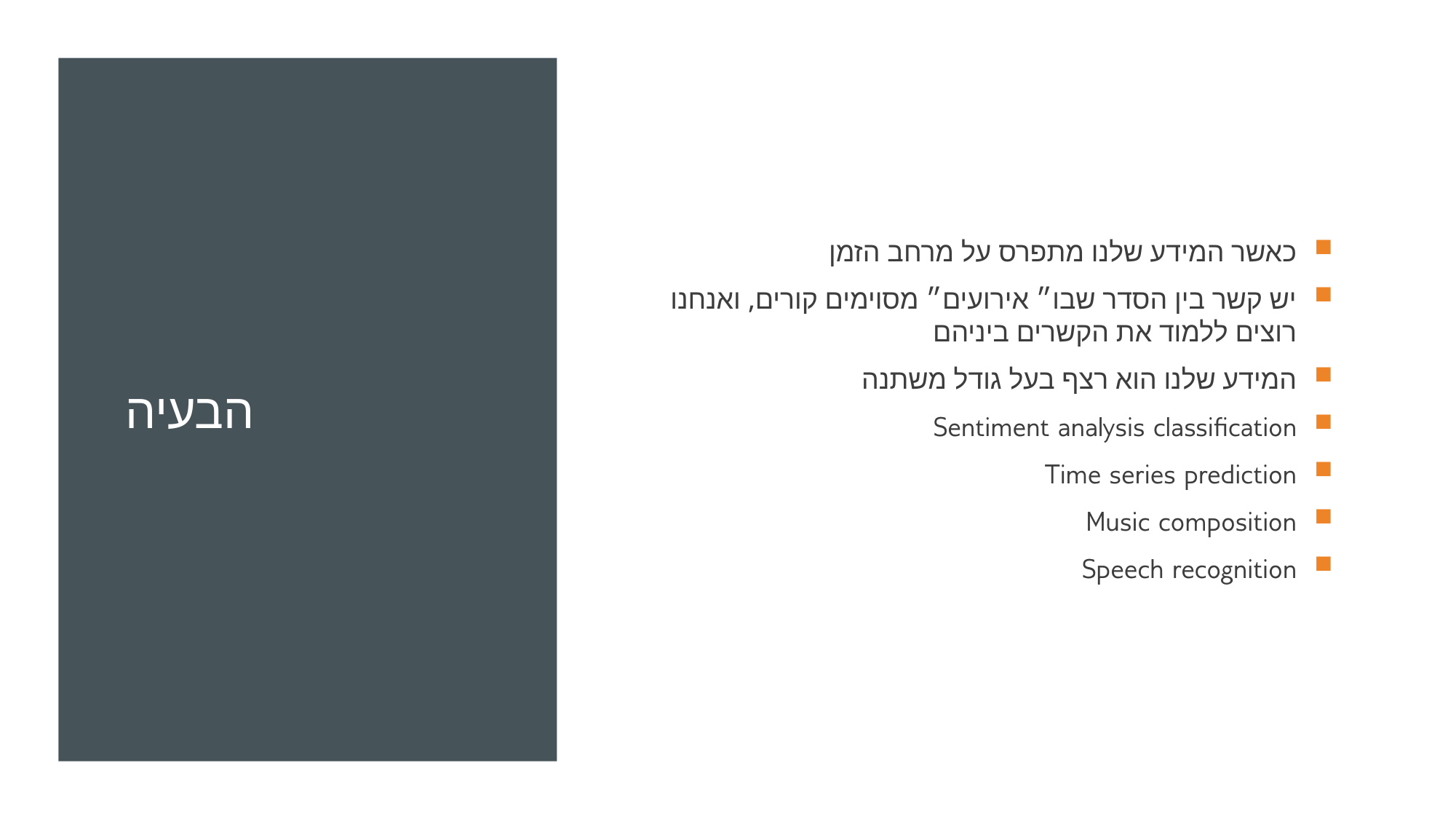

# הבעיה
כאשר המידע שלנו מתפרס על מרחב הזמן
יש קשר בין הסדר שבו״ אירועים״ מסוימים קורים, ואנחנו רוצים ללמוד את הקשרים ביניהם
המידע שלנו הוא רצף בעל גודל משתנה
Sentiment analysis classification
Time series prediction
Music composition
Speech recognition